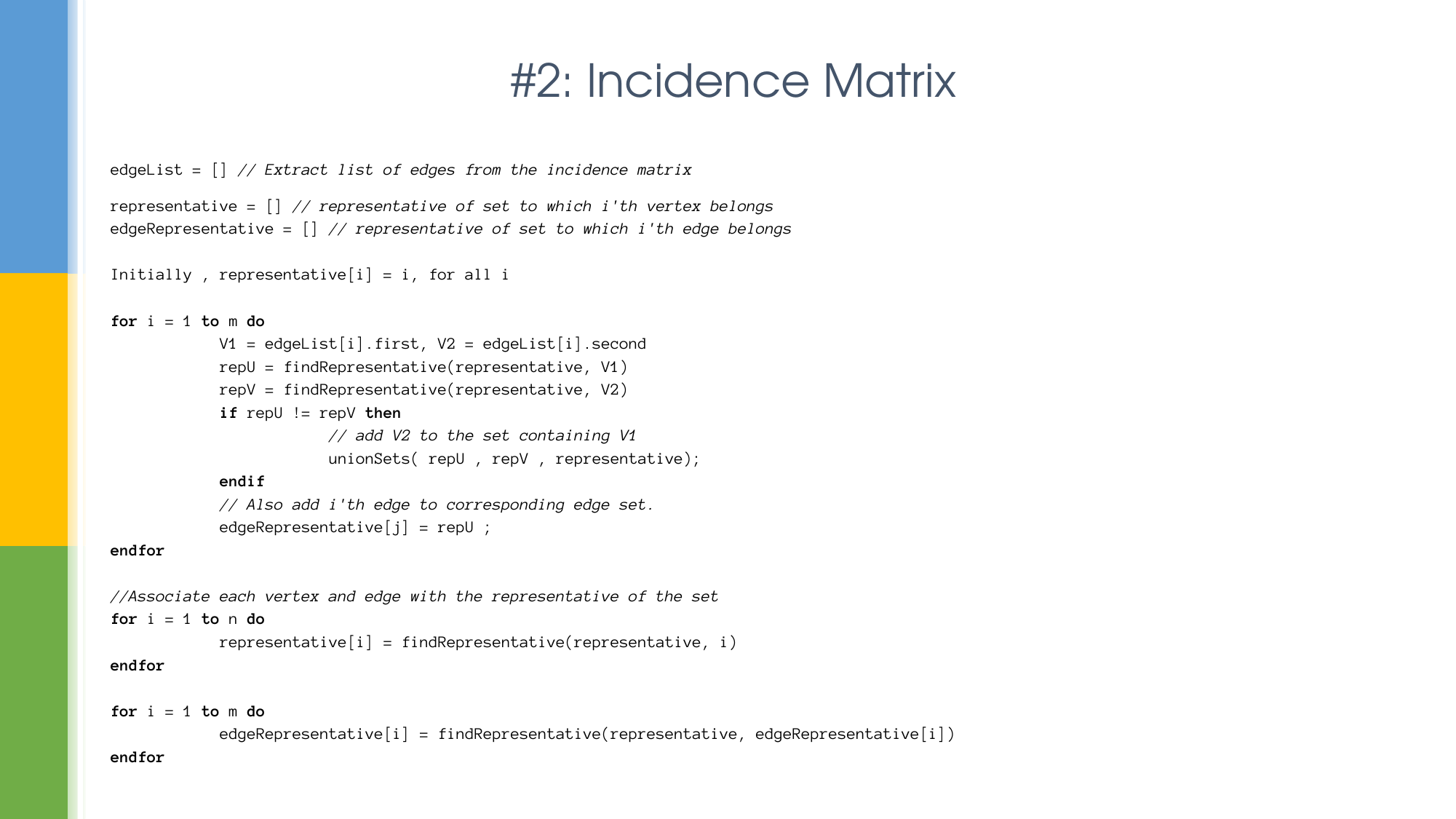

# #2: Incidence Matrix
edgeList = [] // Extract list of edges from the incidence matrix

representative = [] // representative of set to which i'th vertex belongs
edgeRepresentative = [] // representative of set to which i'th edge belongs

Initially , representative[i] = i, for all i
for i = 1 to m do
	V1 = edgeList[i].first, V2 = edgeList[i].second
	repU = findRepresentative(representative, V1)
	repV = findRepresentative(representative, V2)
	if repU != repV then
		// add V2 to the set containing V1
		unionSets( repU , repV , representative);
	endif
	// Also add i'th edge to corresponding edge set.
	edgeRepresentative[j] = repU ;
endfor
//Associate each vertex and edge with the representative of the set
for i = 1 to n do
	representative[i] = findRepresentative(representative, i)
endfor
for i = 1 to m do
	edgeRepresentative[i] = findRepresentative(representative, edgeRepresentative[i])
endfor